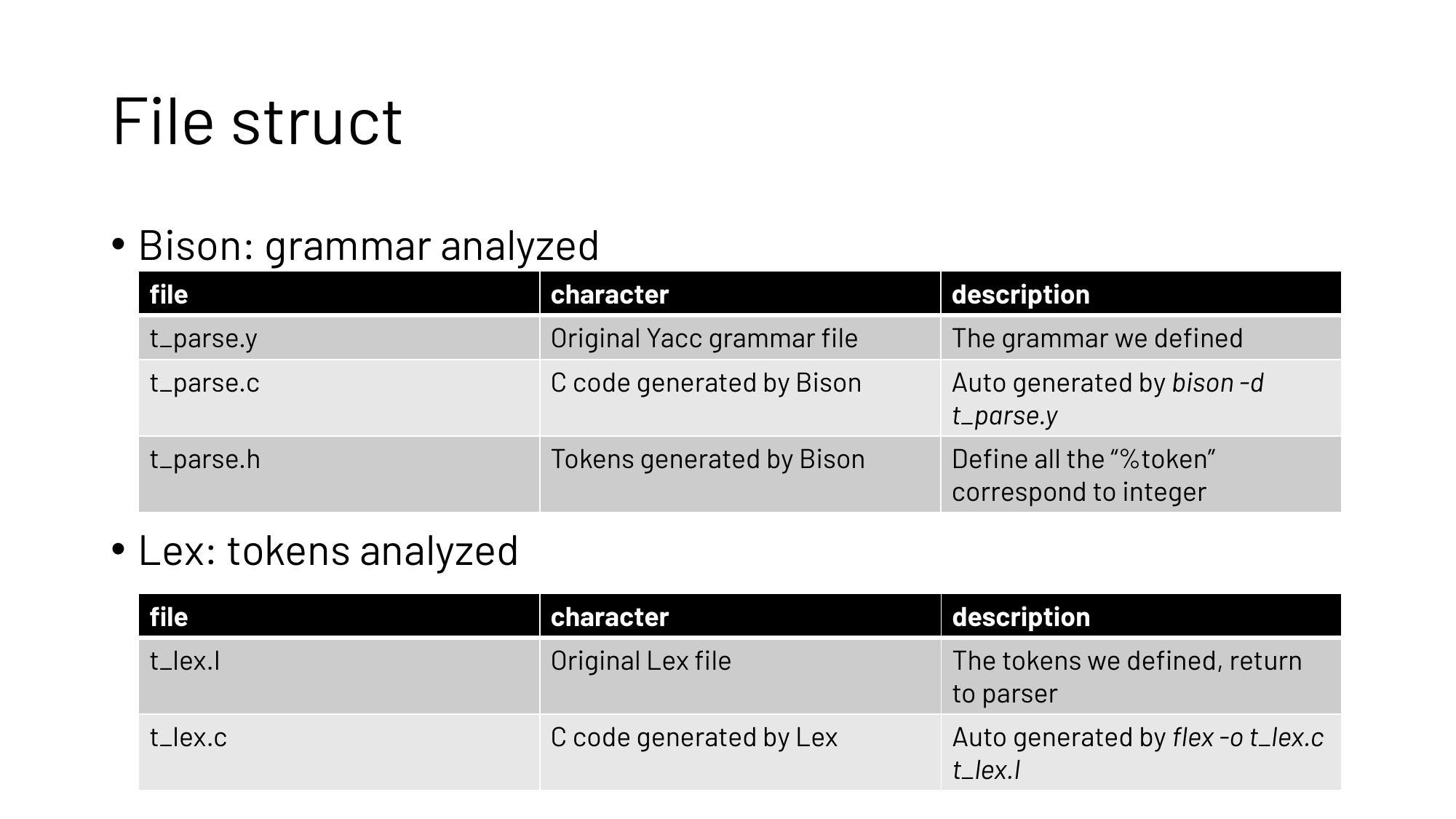

# File struct
Bison: grammar analyzed

Lex: tokens analyzed

| file | character | description |
| --- | --- | --- |
| t\_parse.y | Original Yacc grammar file | The grammar we defined |
| t\_parse.c | C code generated by Bison | Auto generated by bison -d t\_parse.y |
| t\_parse.h | Tokens generated by Bison | Define all the “%token” correspond to integer |
| file | character | description |
| --- | --- | --- |
| t\_lex.l | Original Lex file | The tokens we defined, return to parser |
| t\_lex.c | C code generated by Lex | Auto generated by flex -o t\_lex.c t\_lex.l |